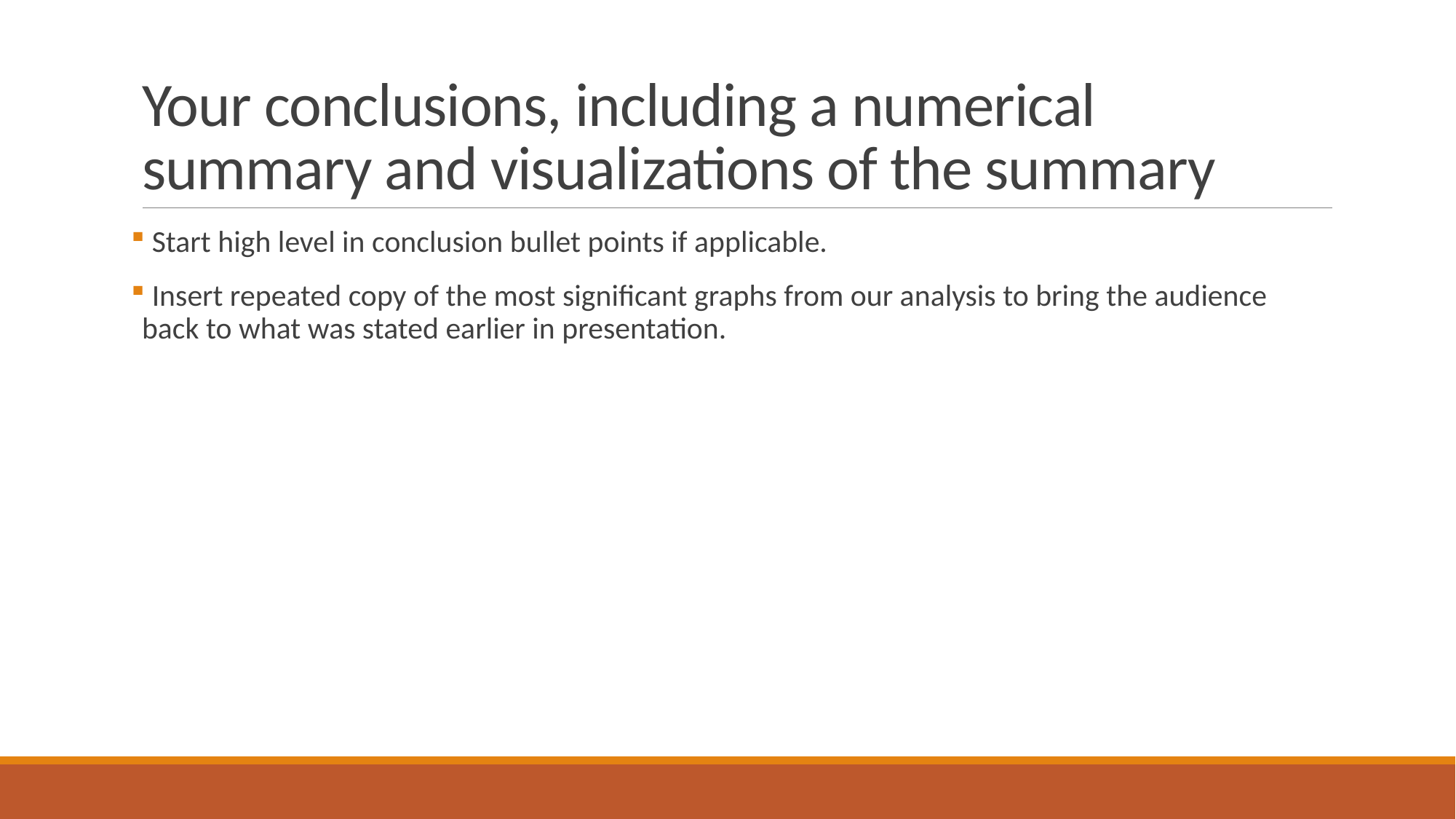

# Your conclusions, including a numerical summary and visualizations of the summary
 Start high level in conclusion bullet points if applicable.
 Insert repeated copy of the most significant graphs from our analysis to bring the audience back to what was stated earlier in presentation.